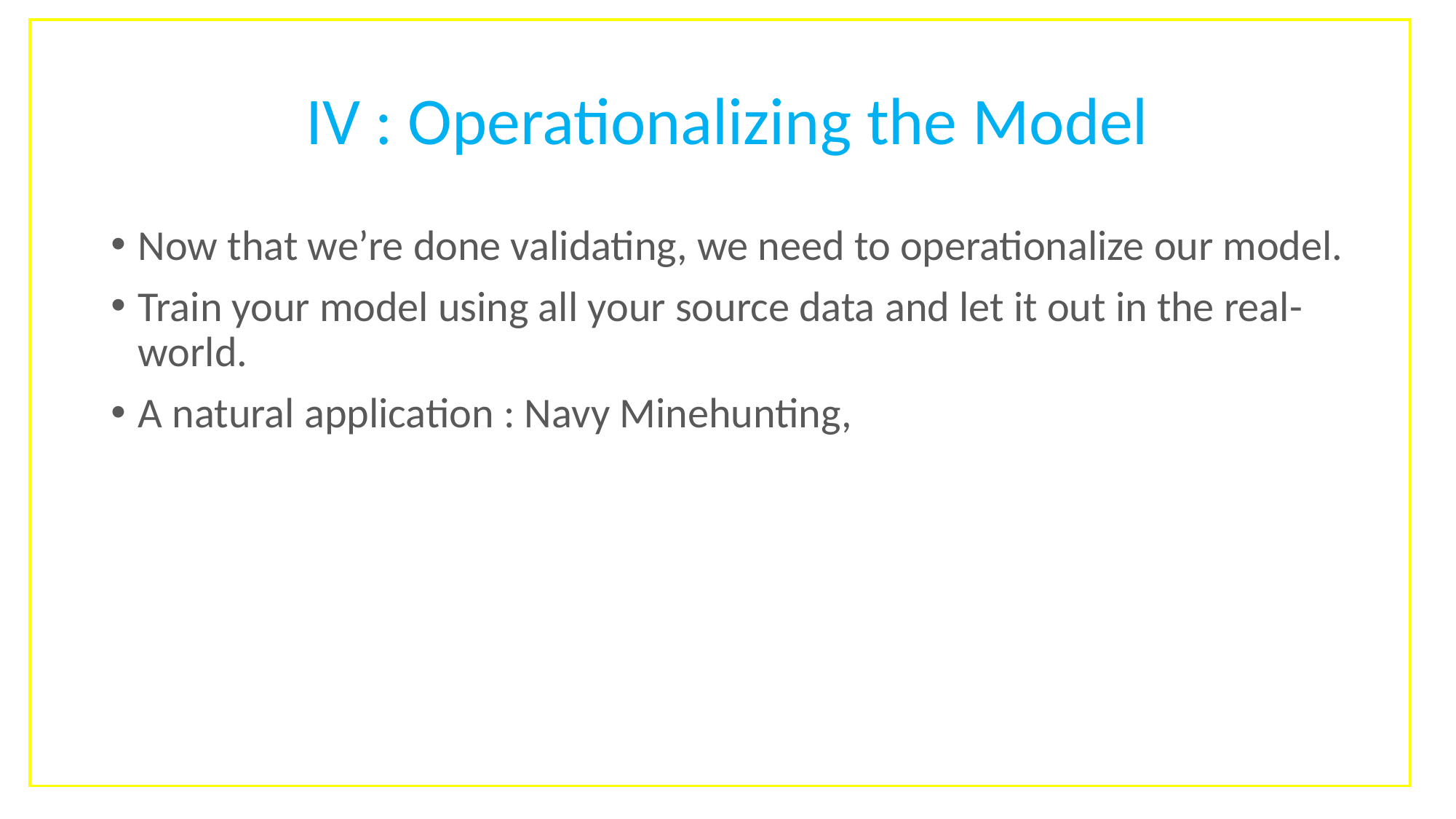

# IV : Operationalizing the Model
Now that we’re done validating, we need to operationalize our model.
Train your model using all your source data and let it out in the real-world.
A natural application : Navy Minehunting,